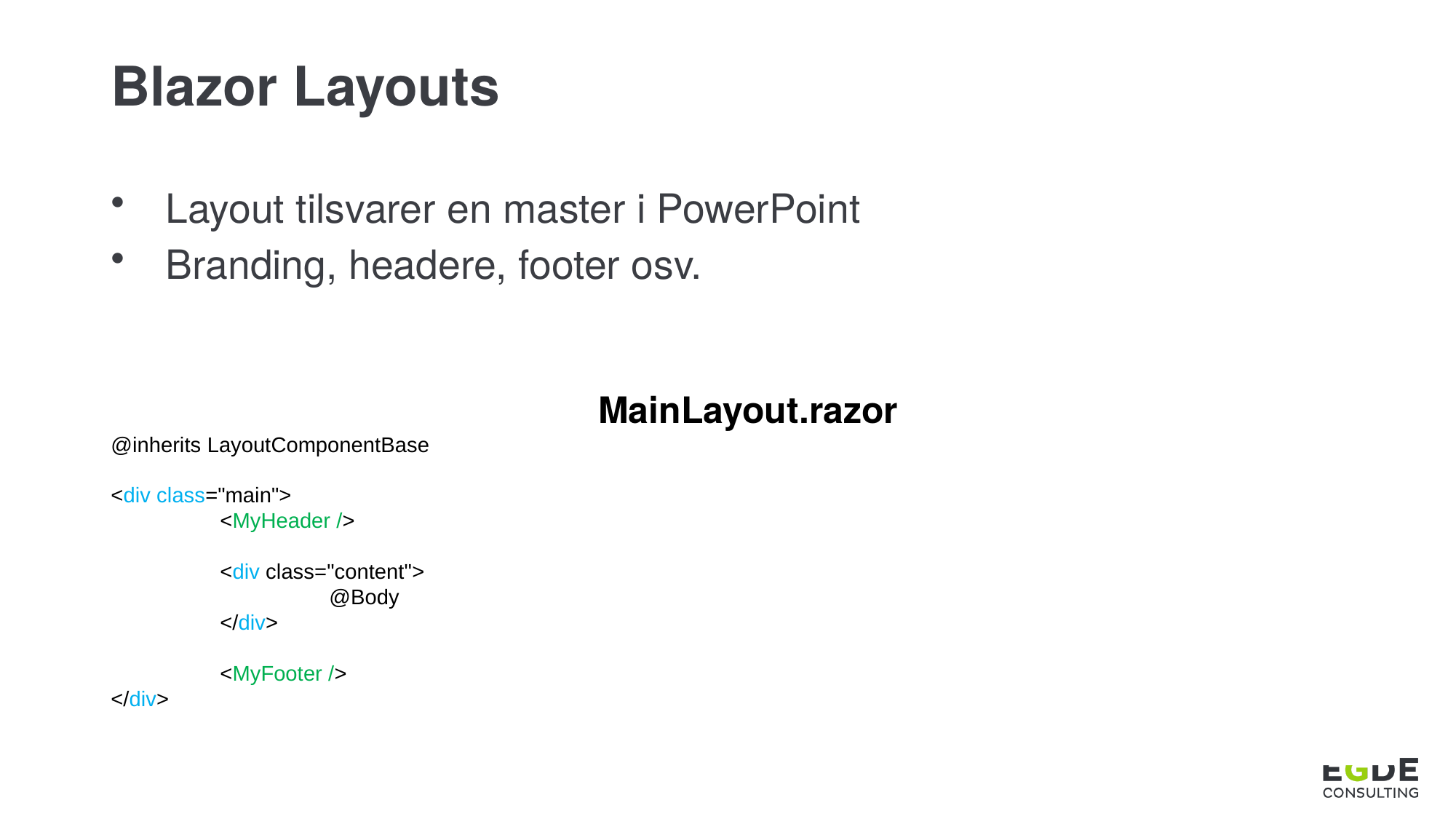

# Blazor Layouts
Layout tilsvarer en master i PowerPoint
Branding, headere, footer osv.
MainLayout.razor
@inherits LayoutComponentBase

<div class="main">
	<MyHeader />

	<div class="content">
		@Body
	</div>

	<MyFooter />
</div>